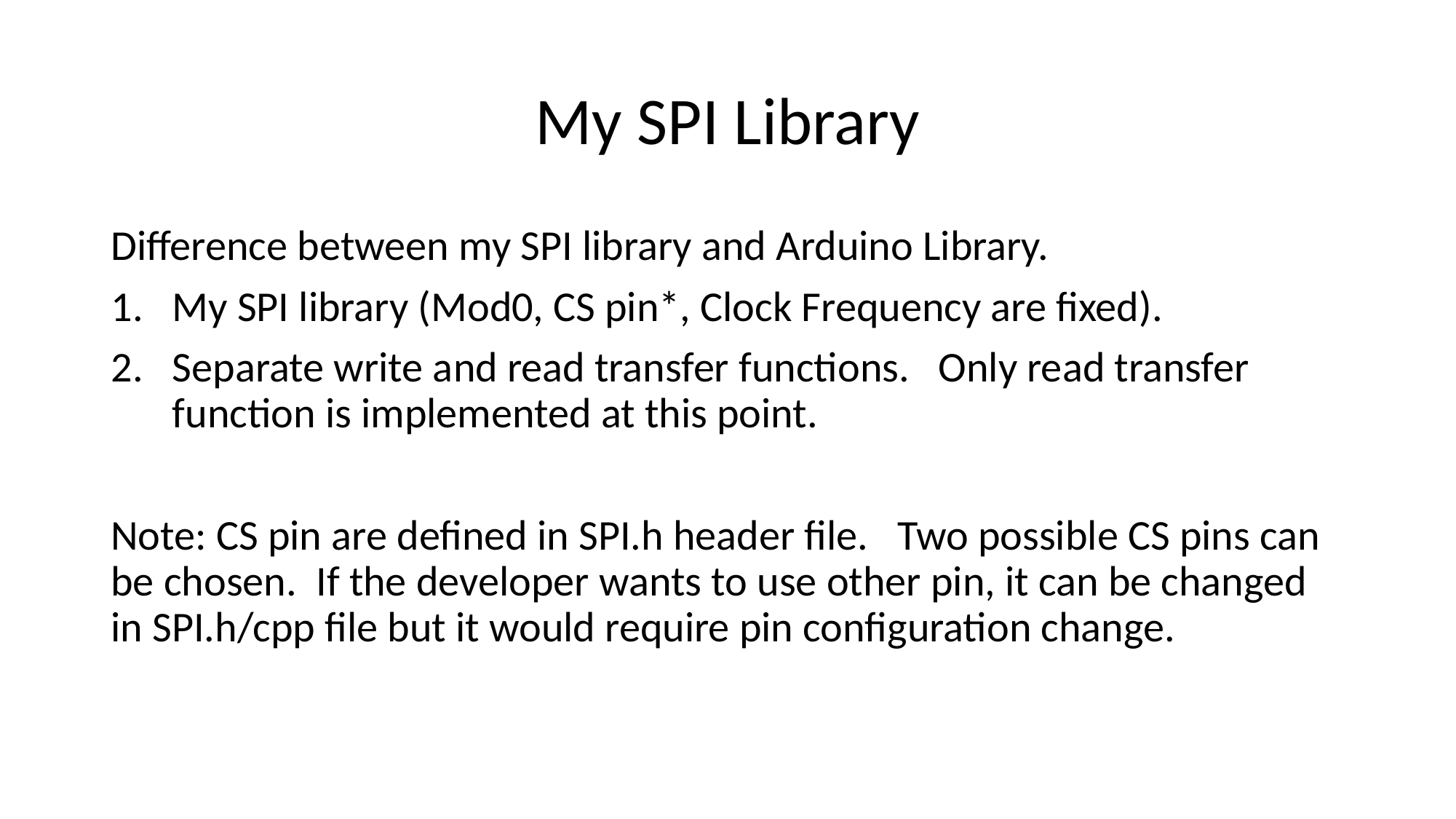

# My SPI Library
Difference between my SPI library and Arduino Library.
My SPI library (Mod0, CS pin*, Clock Frequency are fixed).
Separate write and read transfer functions.   Only read transfer function is implemented at this point.

Note: CS pin are defined in SPI.h header file.   Two possible CS pins can be chosen.  If the developer wants to use other pin, it can be changed in SPI.h/cpp file but it would require pin configuration change.